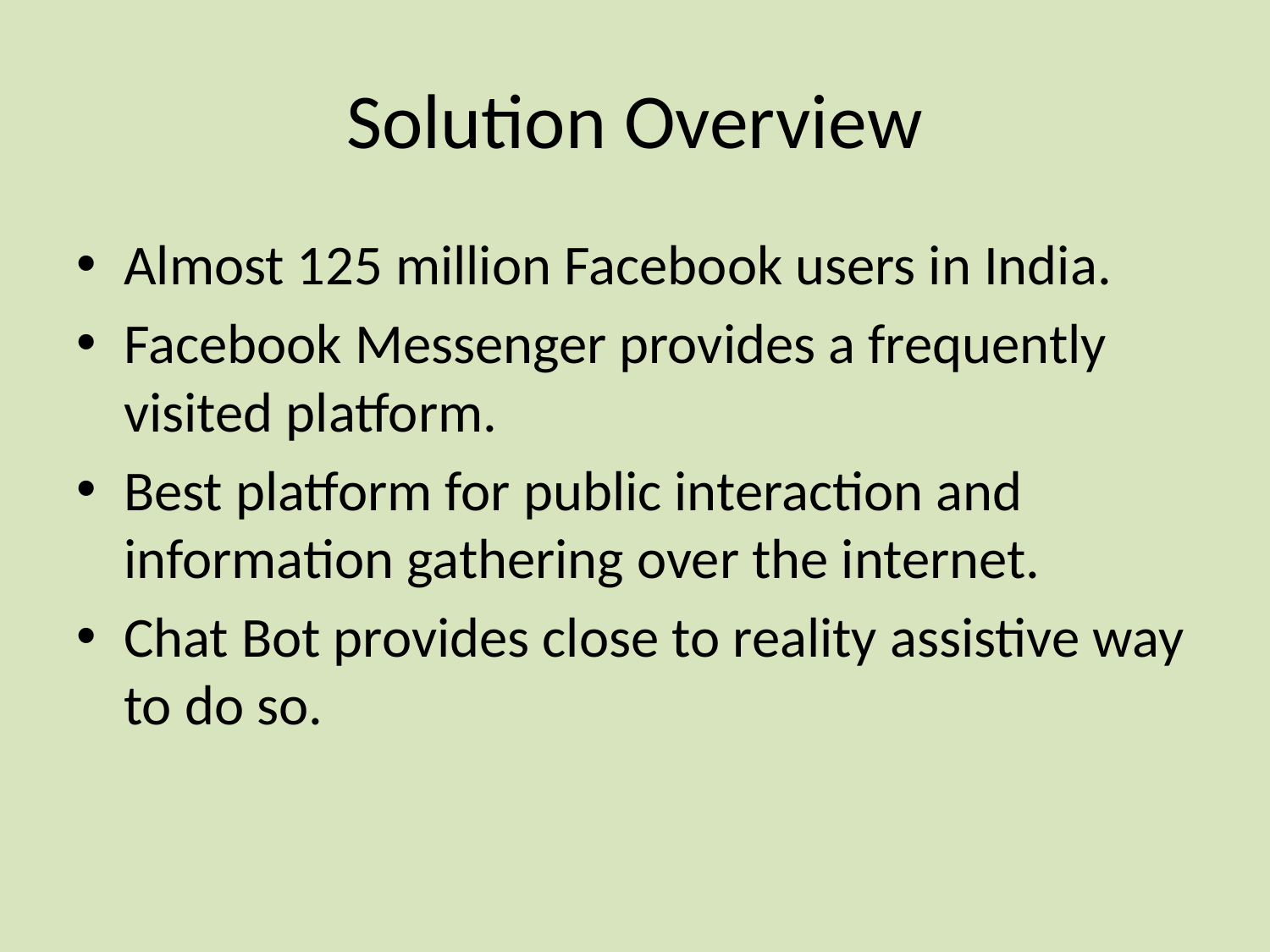

# Solution Overview
Almost 125 million Facebook users in India.
Facebook Messenger provides a frequently visited platform.
Best platform for public interaction and information gathering over the internet.
Chat Bot provides close to reality assistive way to do so.